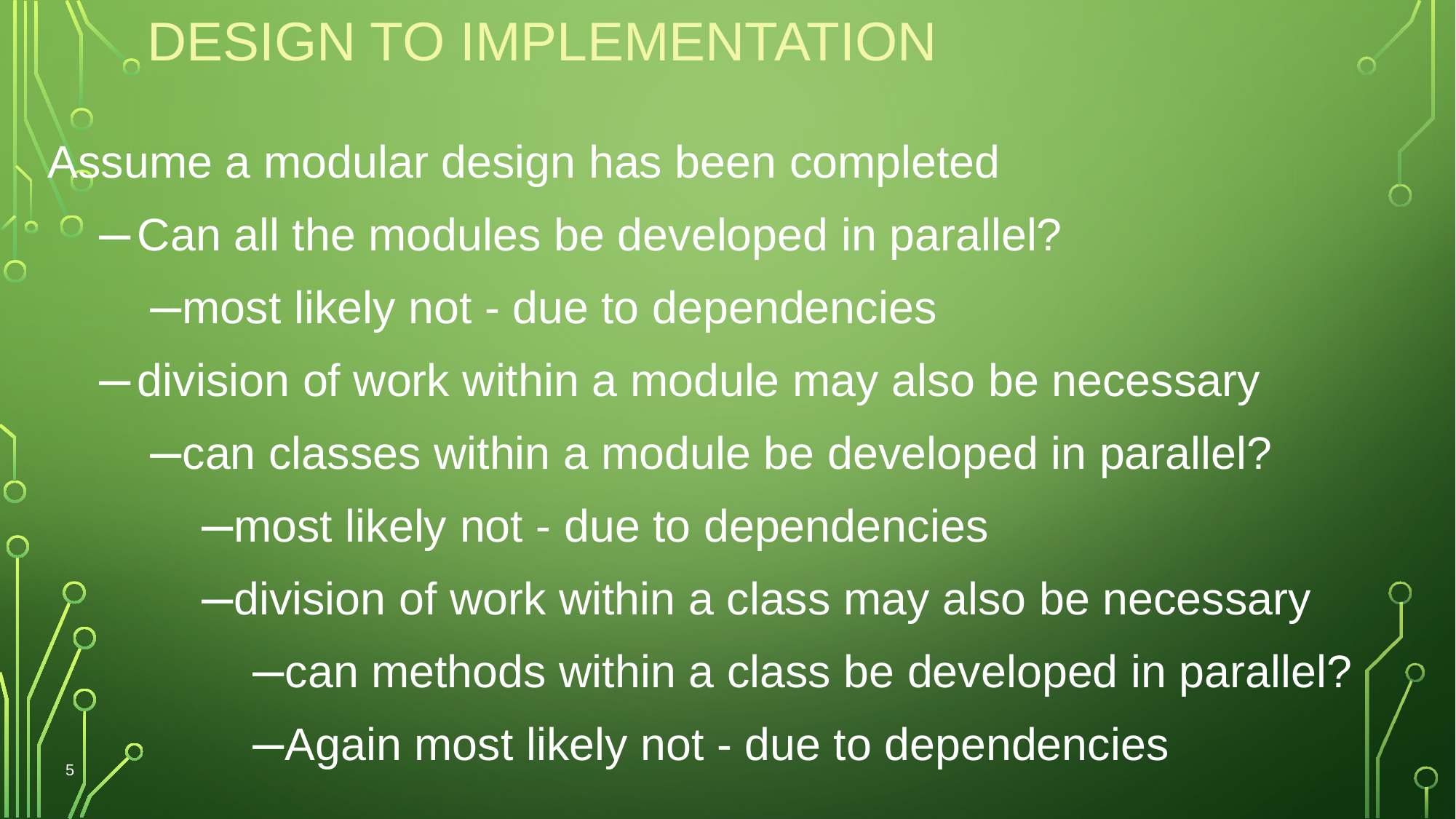

# Design to Implementation
Assume a modular design has been completed
Can all the modules be developed in parallel?
most likely not - due to dependencies
division of work within a module may also be necessary
can classes within a module be developed in parallel?
most likely not - due to dependencies
division of work within a class may also be necessary
can methods within a class be developed in parallel?
Again most likely not - due to dependencies

5